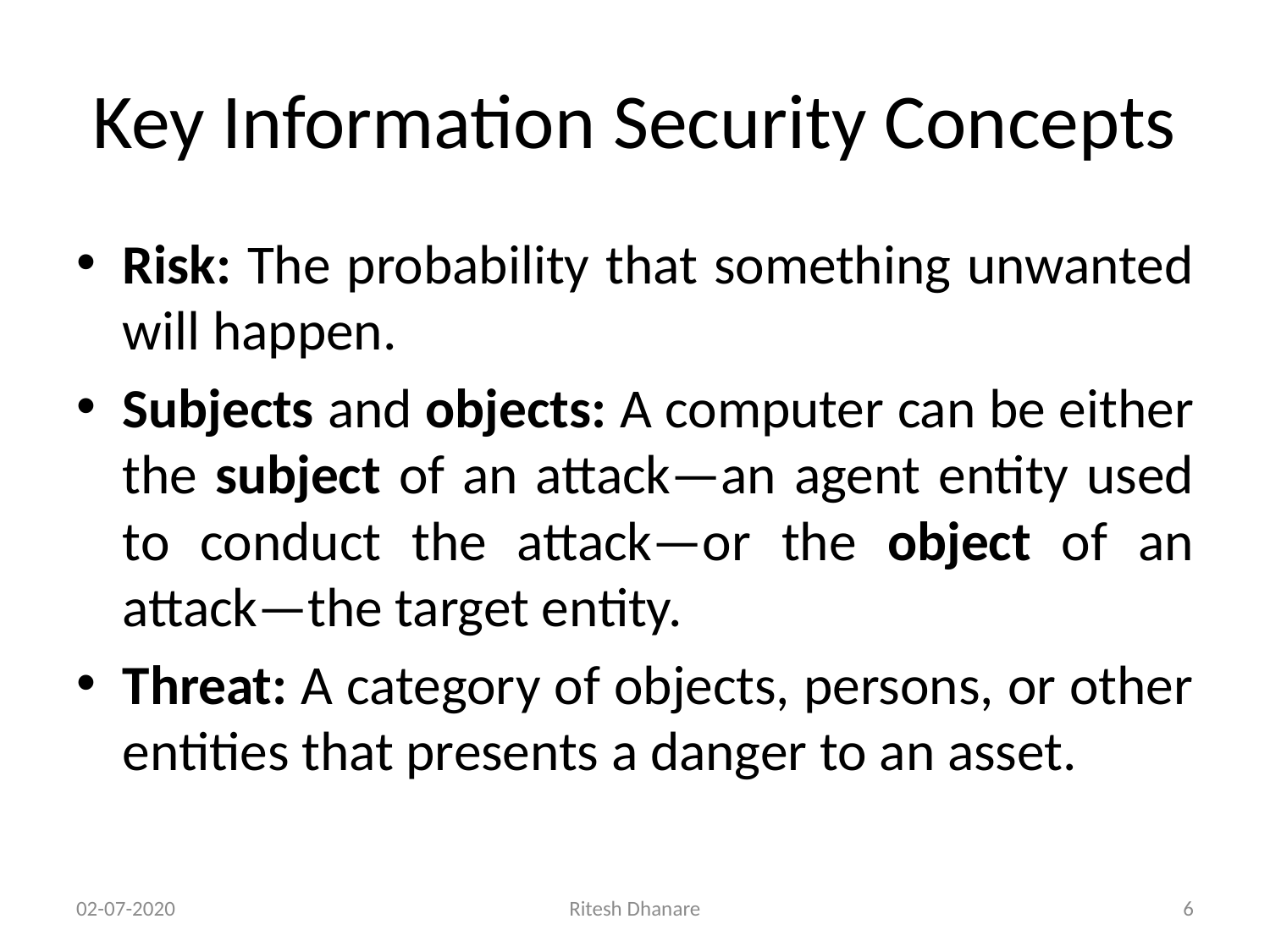

# Key Information Security Concepts
Risk: The probability that something unwanted will happen.
Subjects and objects: A computer can be either the subject of an attack—an agent entity used to conduct the attack—or the object of an attack—the target entity.
Threat: A category of objects, persons, or other entities that presents a danger to an asset.
02-07-2020
Ritesh Dhanare
6